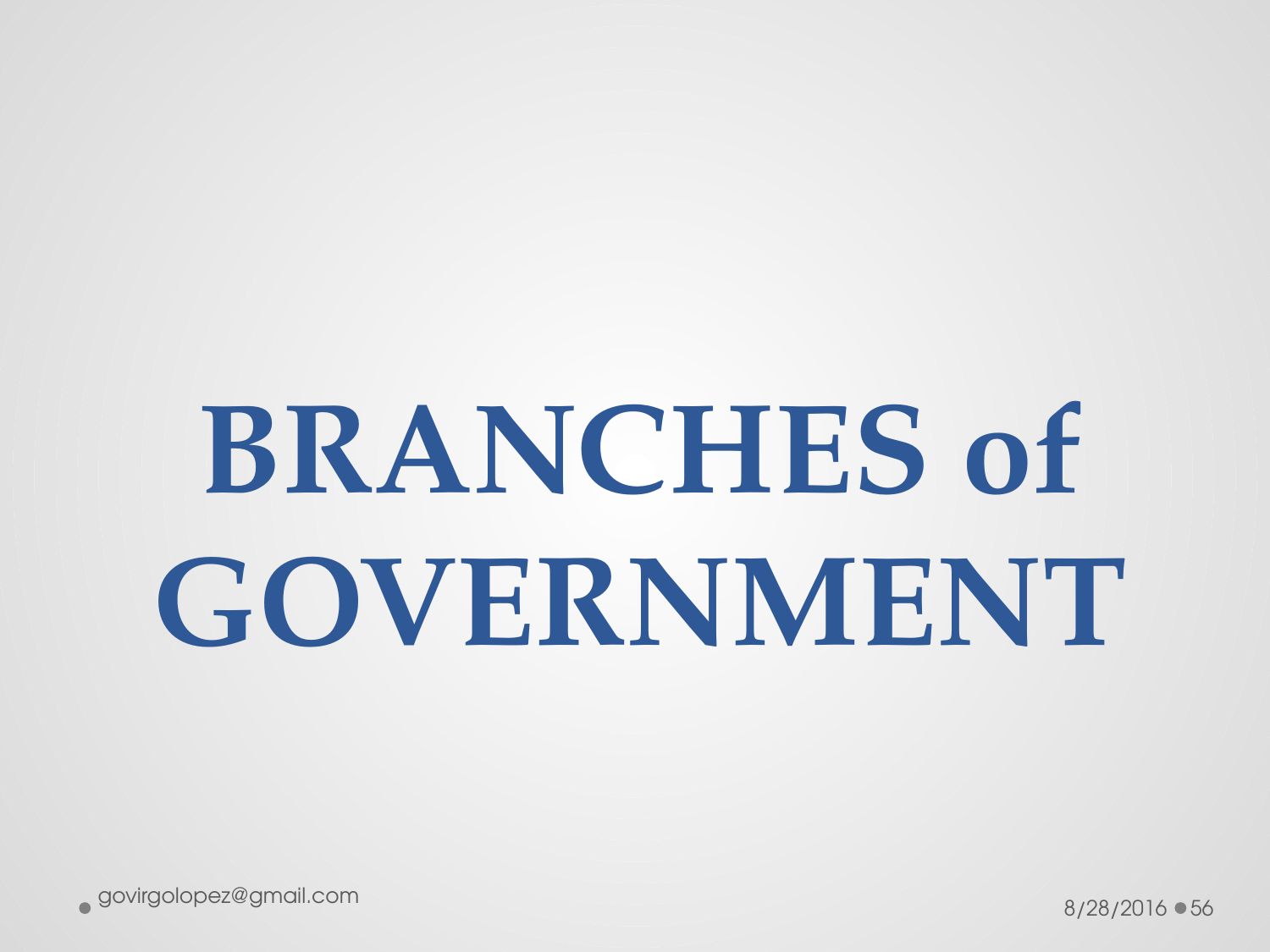

# BRANCHES of GOVERNMENT

govirgolopez@gmail.com

8/28/2016
56